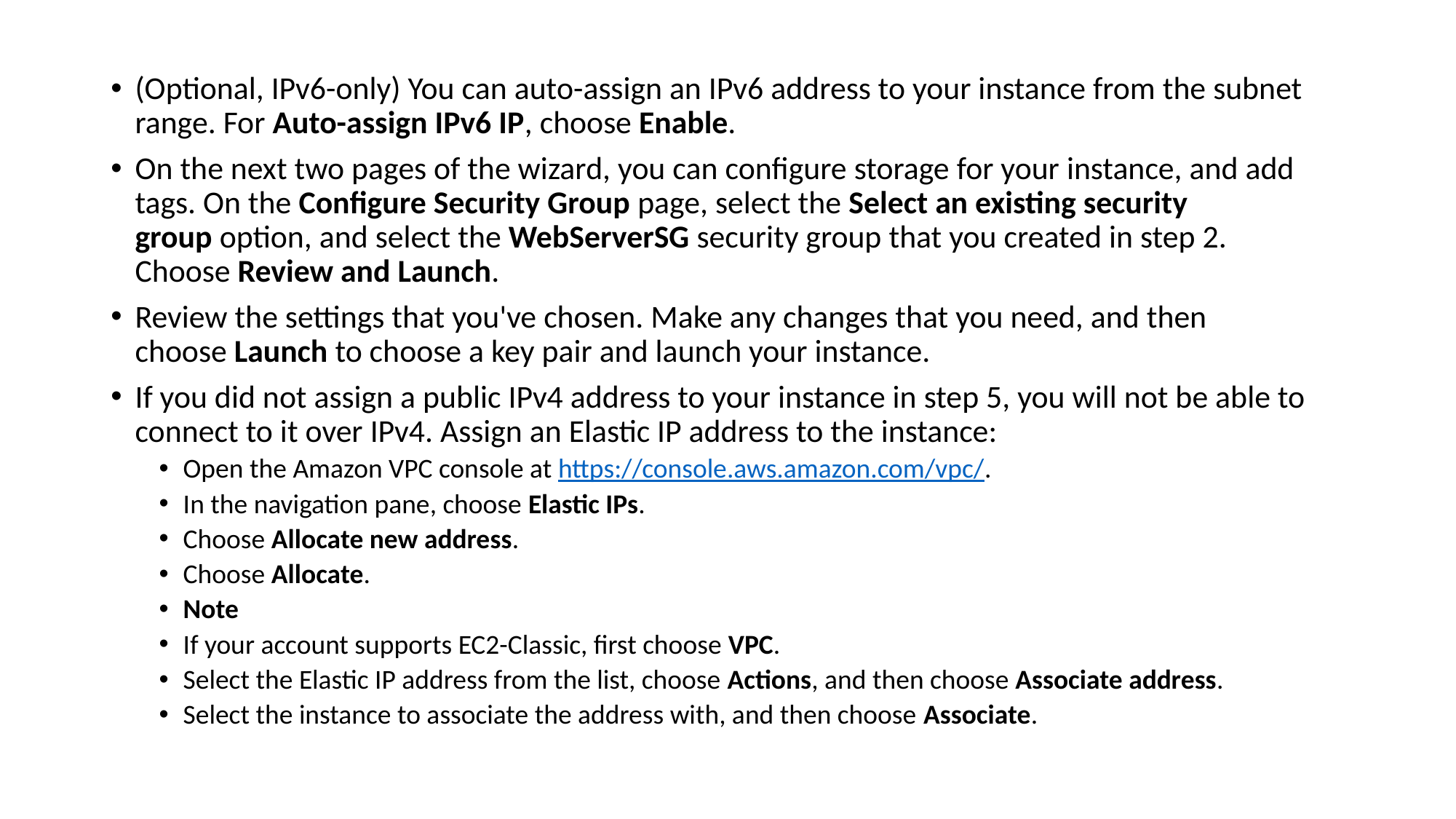

(Optional, IPv6-only) You can auto-assign an IPv6 address to your instance from the subnet range. For Auto-assign IPv6 IP, choose Enable.
On the next two pages of the wizard, you can configure storage for your instance, and add tags. On the Configure Security Group page, select the Select an existing security group option, and select the WebServerSG security group that you created in step 2. Choose Review and Launch.
Review the settings that you've chosen. Make any changes that you need, and then choose Launch to choose a key pair and launch your instance.
If you did not assign a public IPv4 address to your instance in step 5, you will not be able to connect to it over IPv4. Assign an Elastic IP address to the instance:
Open the Amazon VPC console at https://console.aws.amazon.com/vpc/.
In the navigation pane, choose Elastic IPs.
Choose Allocate new address.
Choose Allocate.
Note
If your account supports EC2-Classic, first choose VPC.
Select the Elastic IP address from the list, choose Actions, and then choose Associate address.
Select the instance to associate the address with, and then choose Associate.